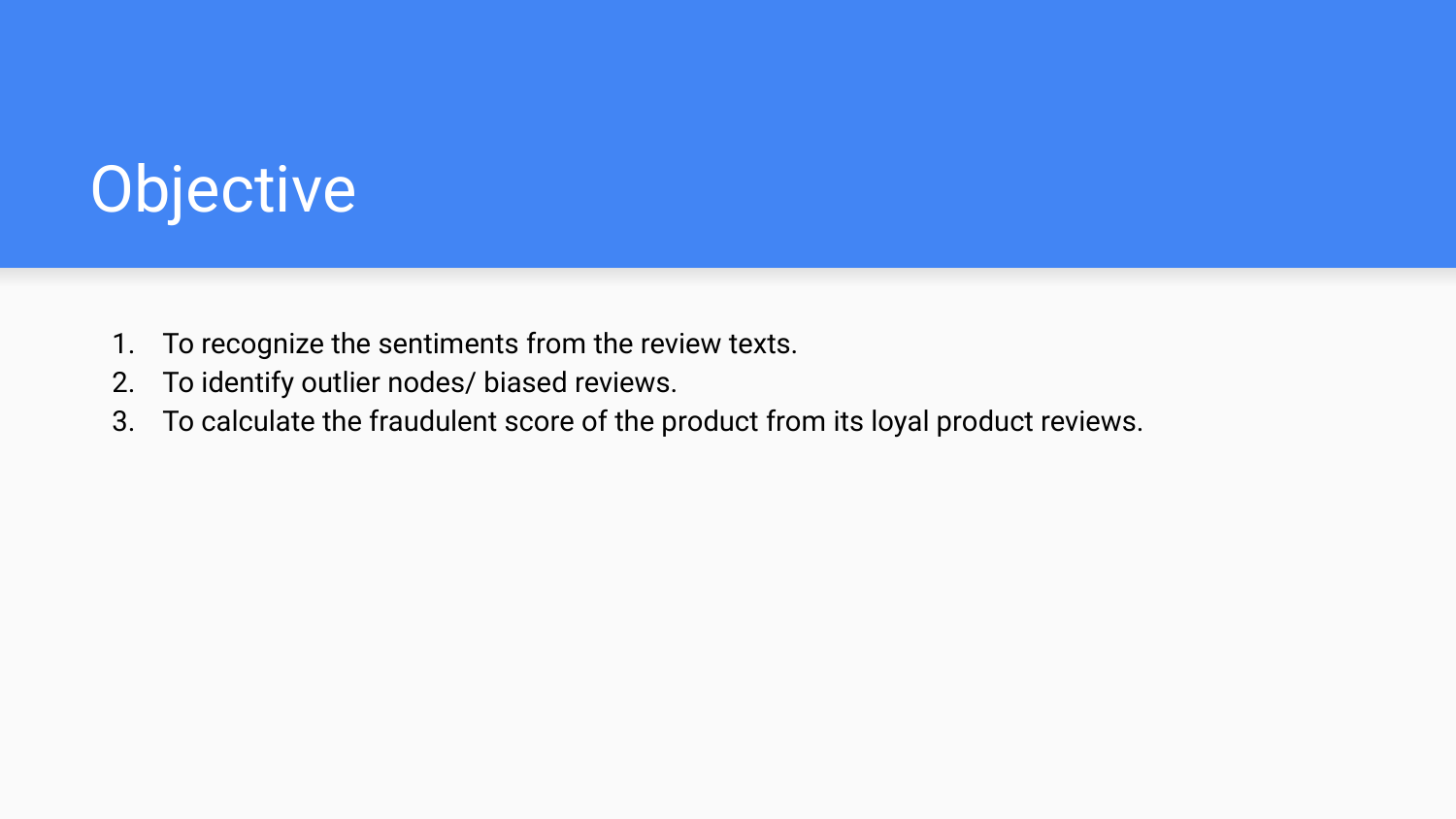

# Objective
To recognize the sentiments from the review texts.
To identify outlier nodes/ biased reviews.
To calculate the fraudulent score of the product from its loyal product reviews.